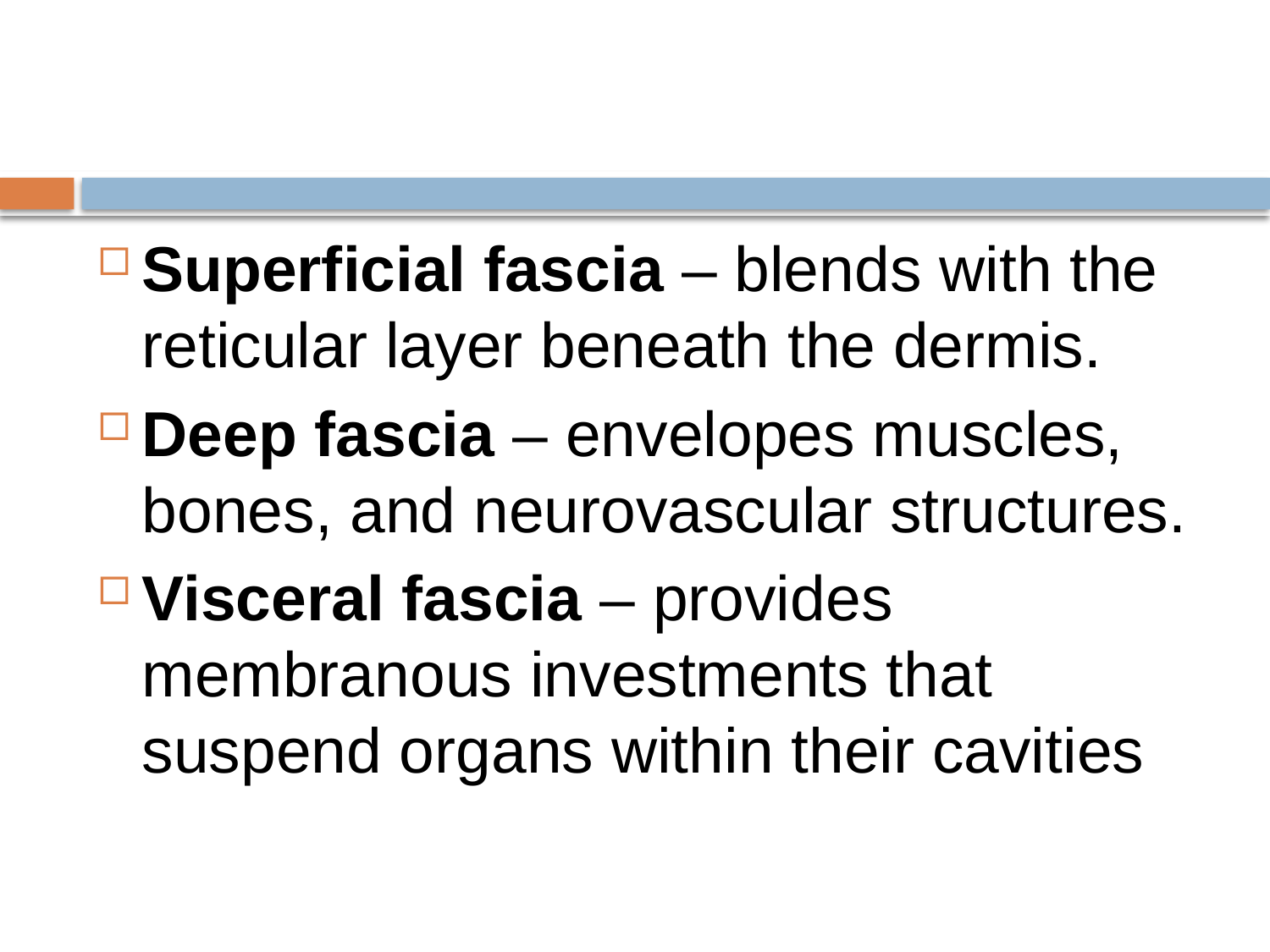

#
Superficial fascia – blends with the reticular layer beneath the dermis.
Deep fascia – envelopes muscles, bones, and neurovascular structures.
Visceral fascia – provides membranous investments that suspend organs within their cavities